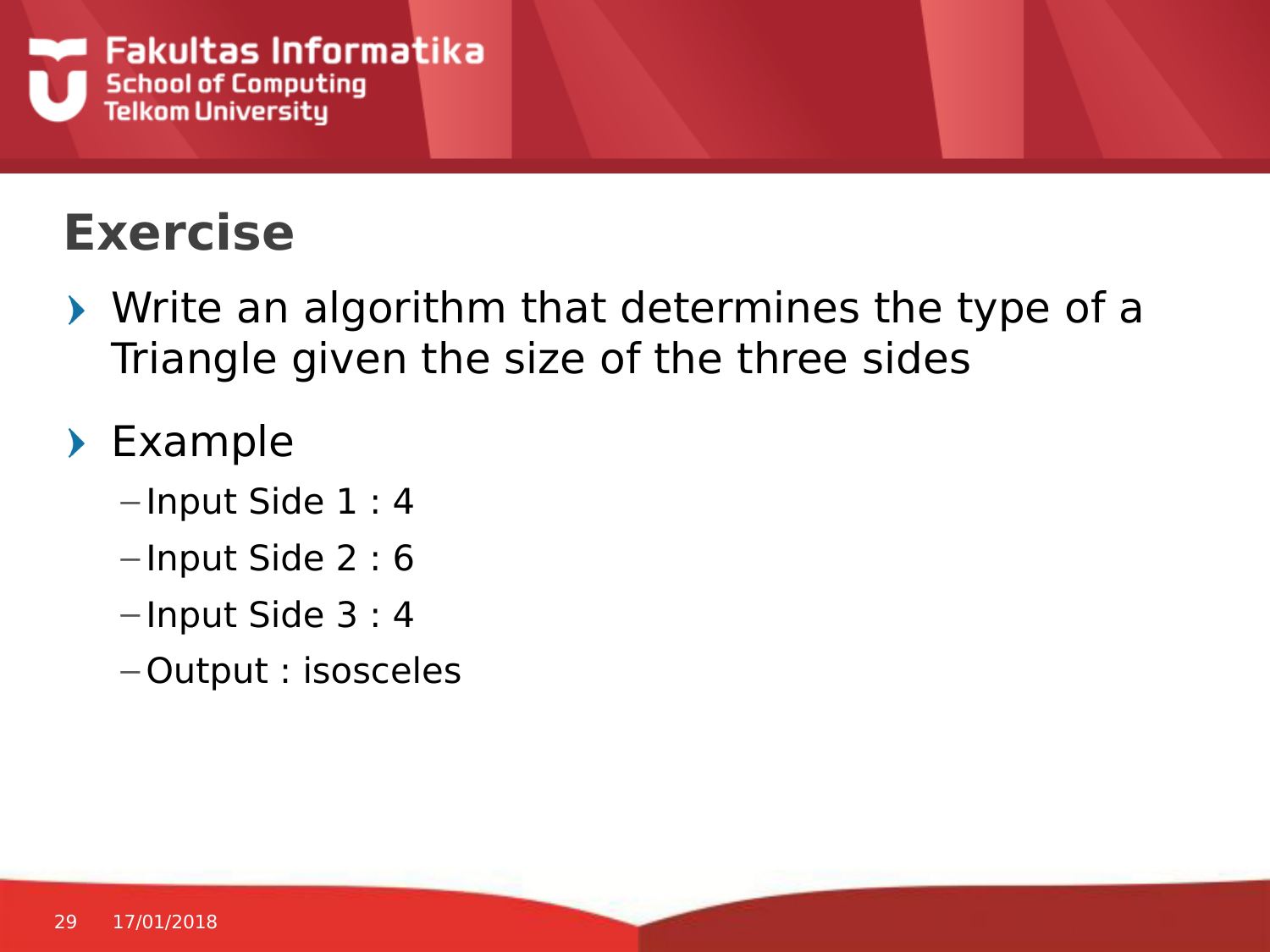

# Exercise
Write an algorithm that determines the type of a Triangle given the size of the three sides
Example
Input Side 1 : 4
Input Side 2 : 6
Input Side 3 : 4
Output : isosceles

29
17/01/2018